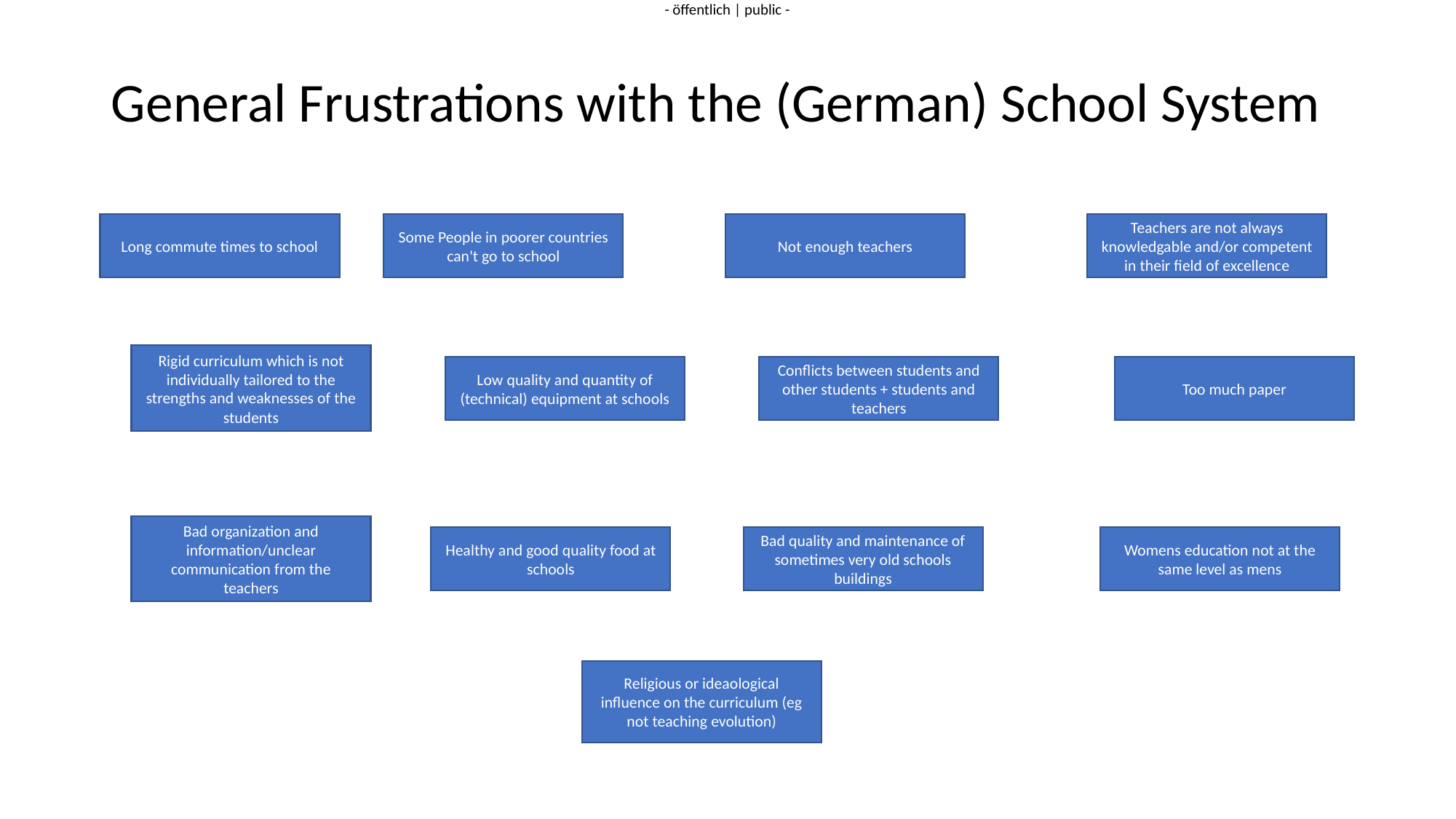

General Frustrations with the (German) School System
Long commute times to school
Some People in poorer countries can't go to school
Not enough teachers
Teachers are not always knowledgable and/or competent in their field of excellence
Rigid curriculum which is not individually tailored to the strengths and weaknesses of the students
Low quality and quantity of (technical) equipment at schools
Conflicts between students and other students + students and teachers
Too much paper
Bad organization and information/unclear communication from the teachers
Healthy and good quality food at schools
Bad quality and maintenance of sometimes very old schools buildings
Womens education not at the same level as mens
Religious or ideaological influence on the curriculum (eg not teaching evolution)